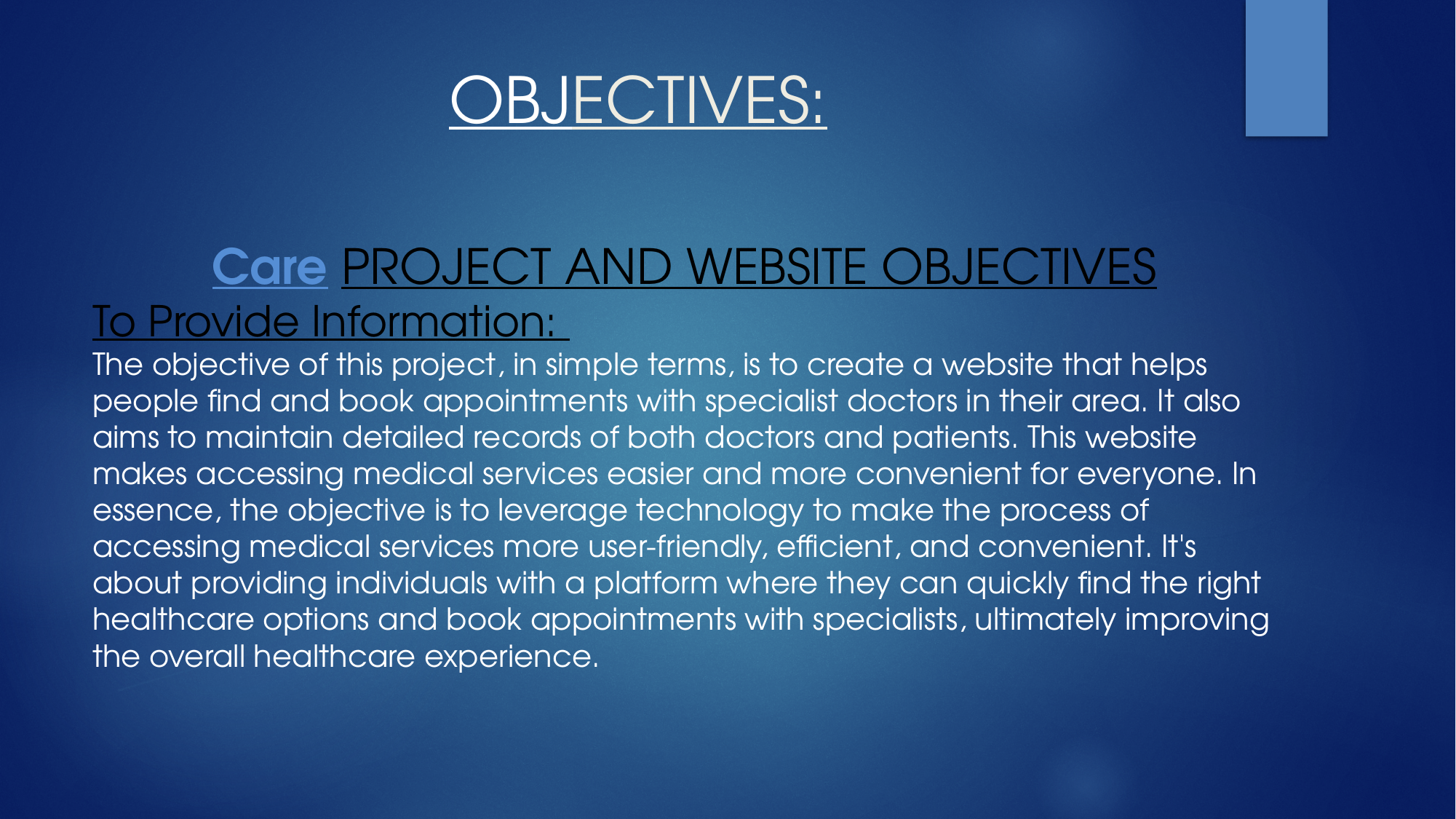

# OBJECTIVES:
Care PROJECT AND WEBSITE OBJECTIVES
To Provide Information:
The objective of this project, in simple terms, is to create a website that helps people find and book appointments with specialist doctors in their area. It also aims to maintain detailed records of both doctors and patients. This website makes accessing medical services easier and more convenient for everyone. In essence, the objective is to leverage technology to make the process of accessing medical services more user-friendly, efficient, and convenient. It's about providing individuals with a platform where they can quickly find the right healthcare options and book appointments with specialists, ultimately improving the overall healthcare experience.